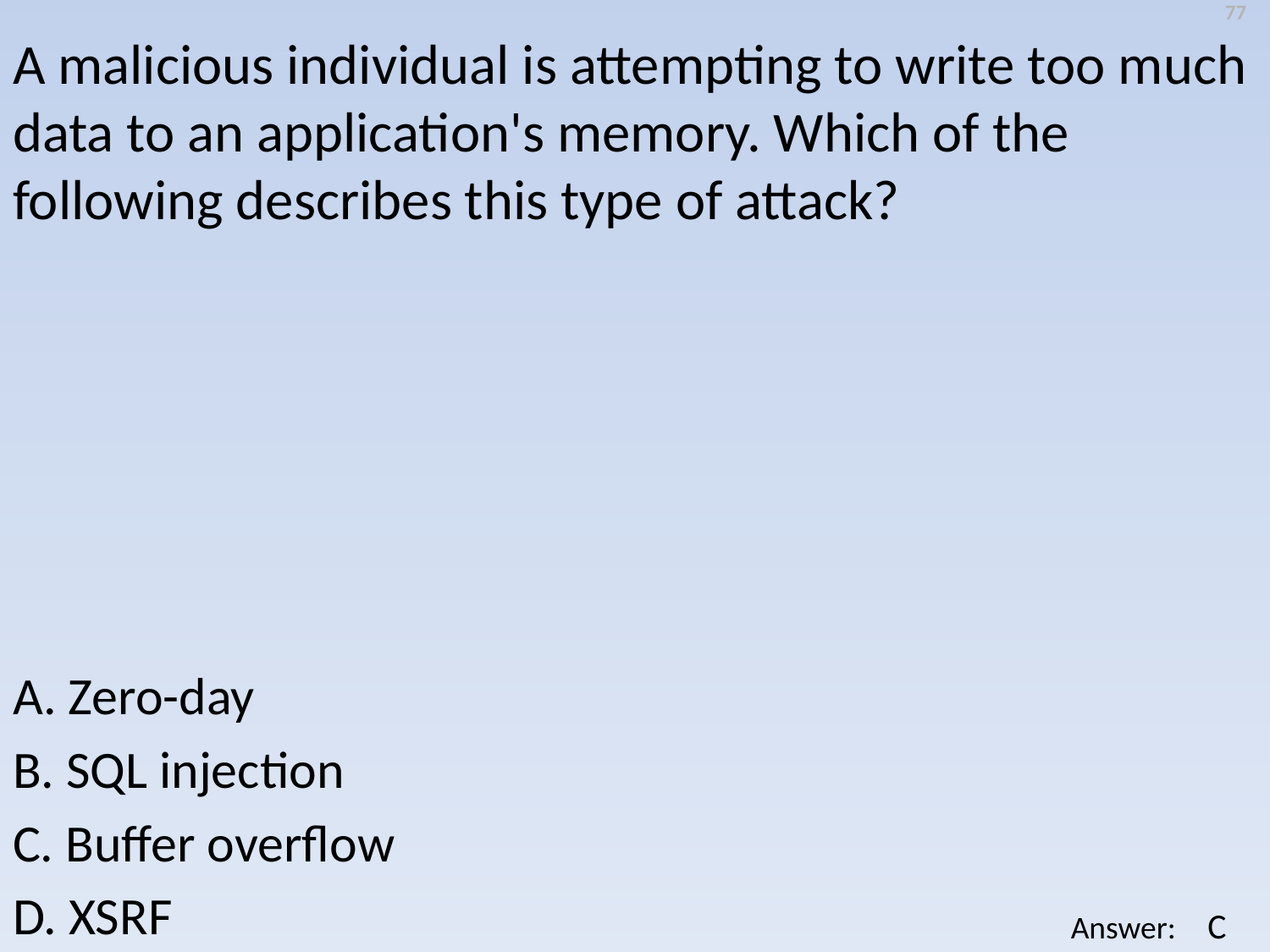

77
A malicious individual is attempting to write too much data to an application's memory. Which of the following describes this type of attack?
A. Zero-day
B. SQL injection
C. Buffer overflow
D. XSRF
C